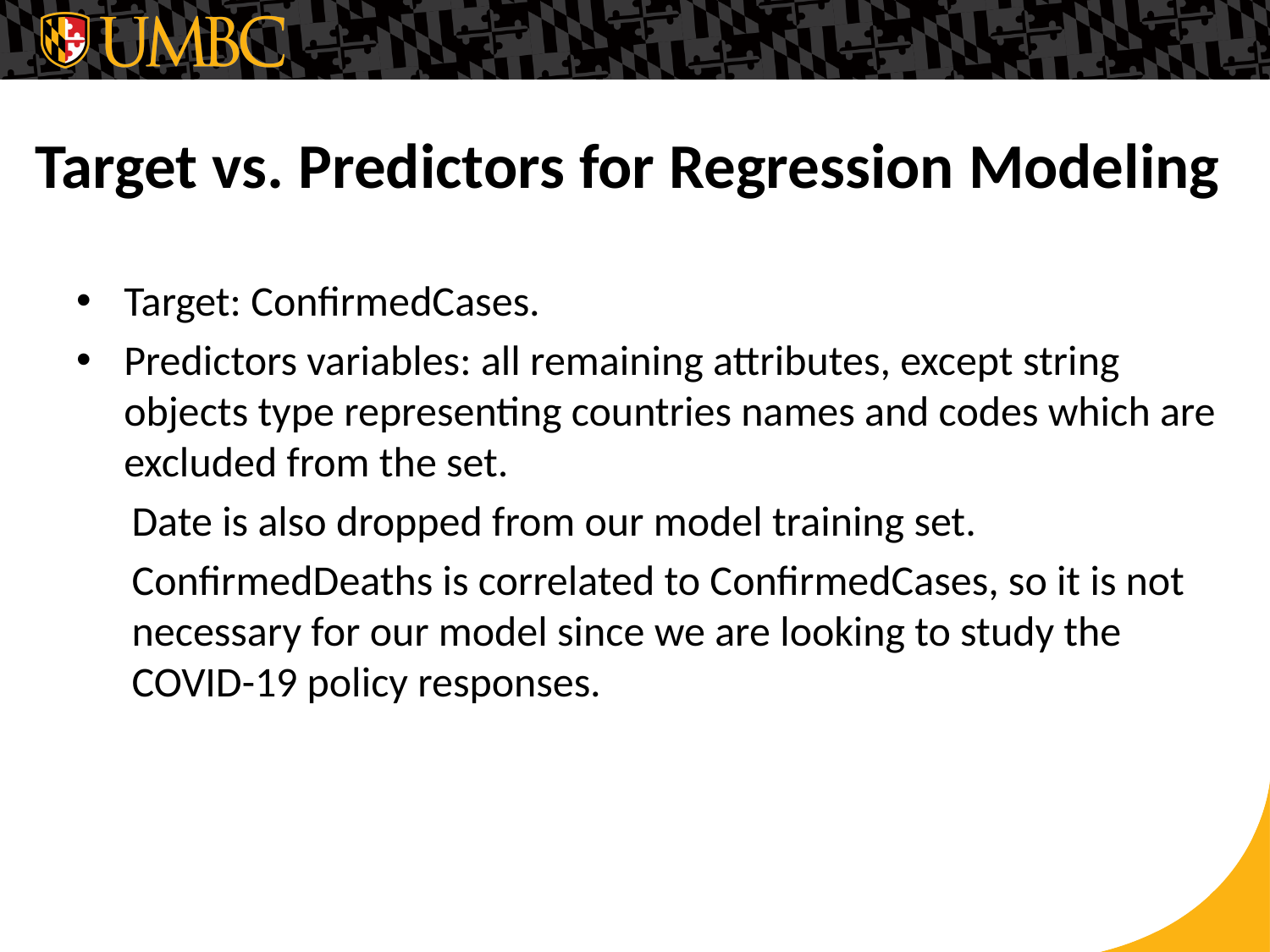

# Target vs. Predictors for Regression Modeling
Target: ConfirmedCases.
Predictors variables: all remaining attributes, except string objects type representing countries names and codes which are excluded from the set.
Date is also dropped from our model training set.
ConfirmedDeaths is correlated to ConfirmedCases, so it is not necessary for our model since we are looking to study the COVID-19 policy responses.